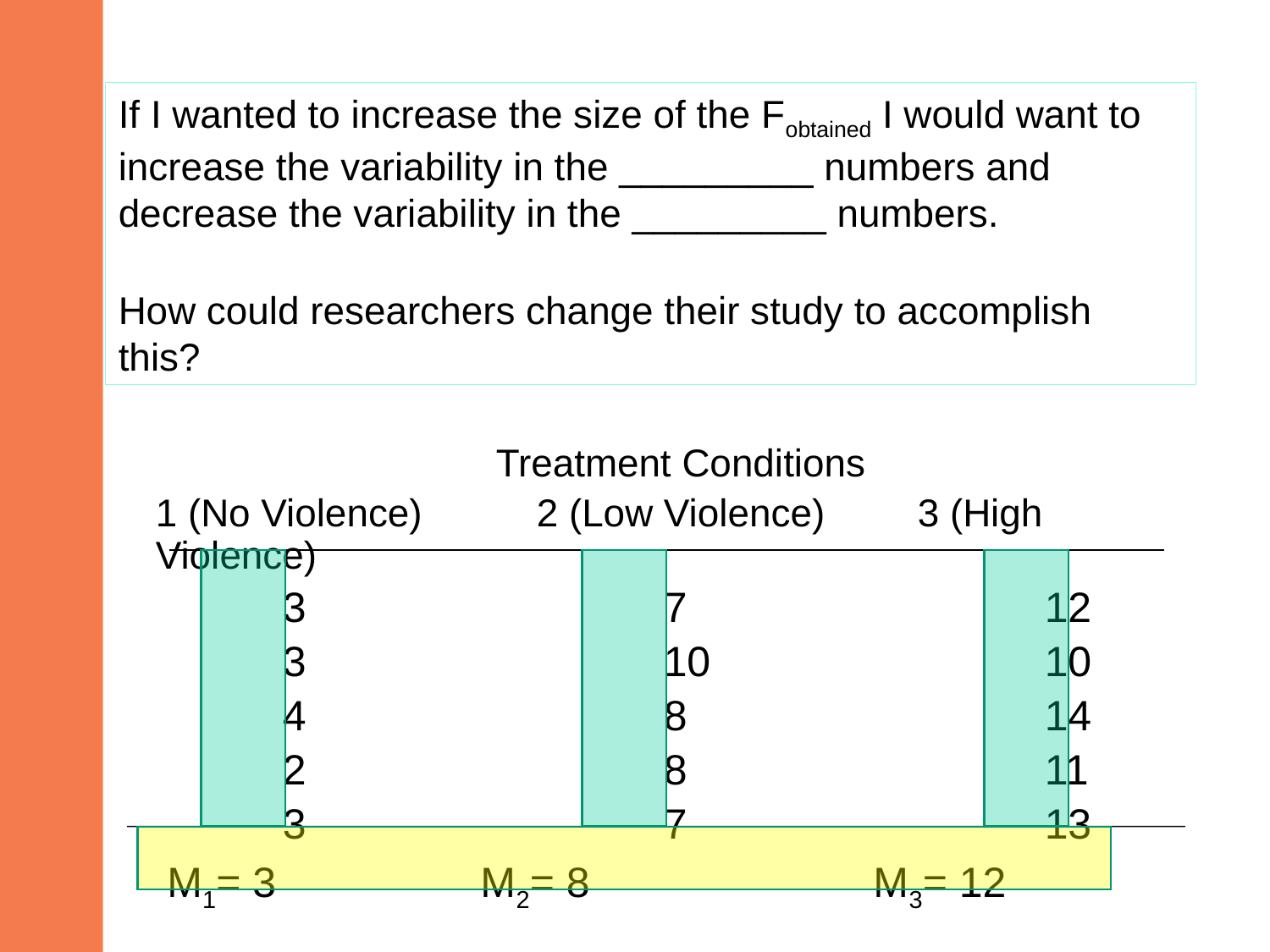

If I wanted to increase the size of the Fobtained I would want to increase the variability in the _________ numbers and decrease the variability in the _________ numbers.

How could researchers change their study to accomplish this?
			        Treatment Conditions
	1 (No Violence)	2 (Low Violence)	3 (High Violence)
		3			7			12
		3			10			10
		4			8			14
		2			8			11
		3			7			13
     M1= 3		      M2= 8		       M3= 12